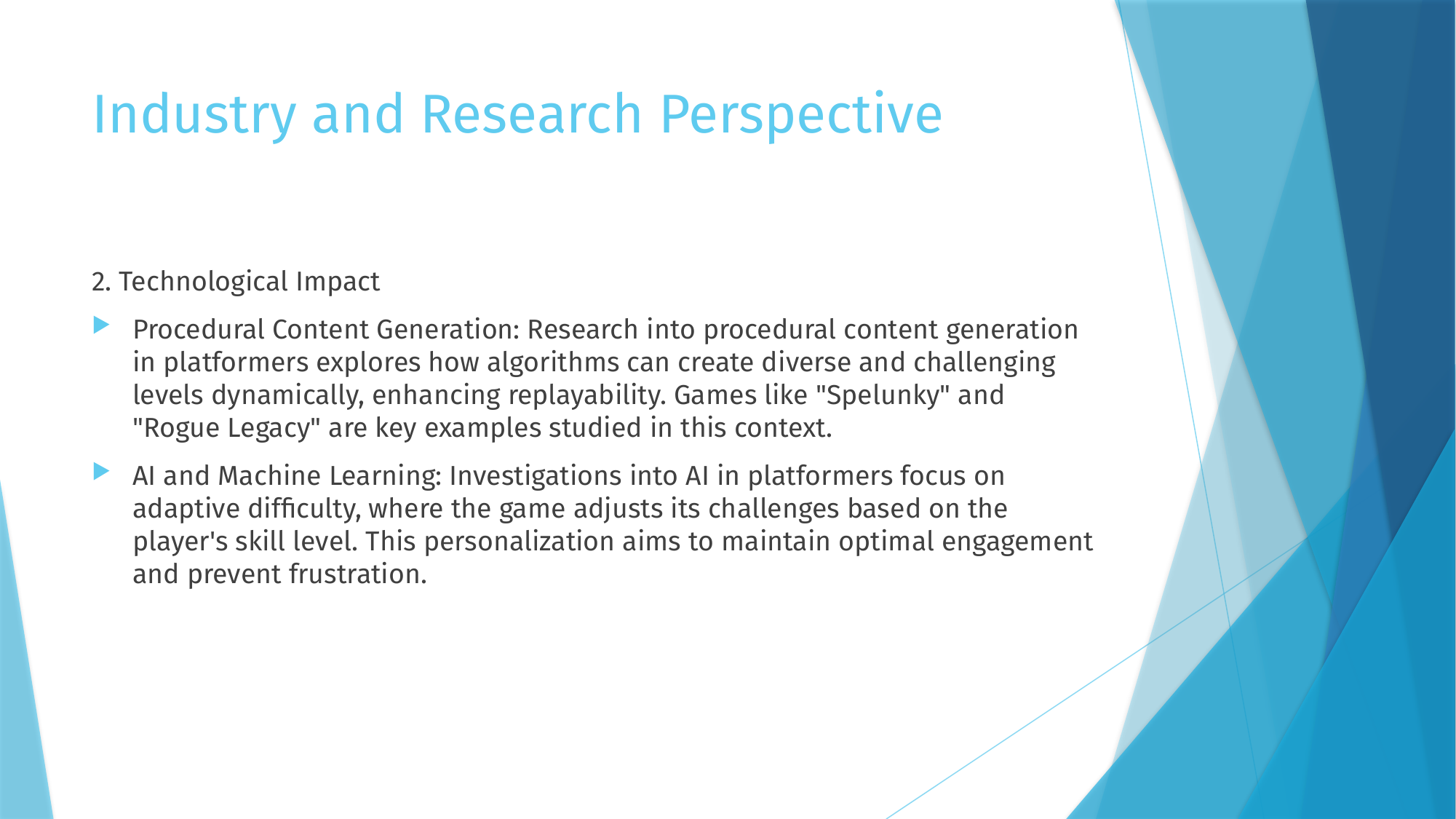

# Industry and Research Perspective
2. Technological Impact
Procedural Content Generation: Research into procedural content generation in platformers explores how algorithms can create diverse and challenging levels dynamically, enhancing replayability. Games like "Spelunky" and "Rogue Legacy" are key examples studied in this context.
AI and Machine Learning: Investigations into AI in platformers focus on adaptive difficulty, where the game adjusts its challenges based on the player's skill level. This personalization aims to maintain optimal engagement and prevent frustration.